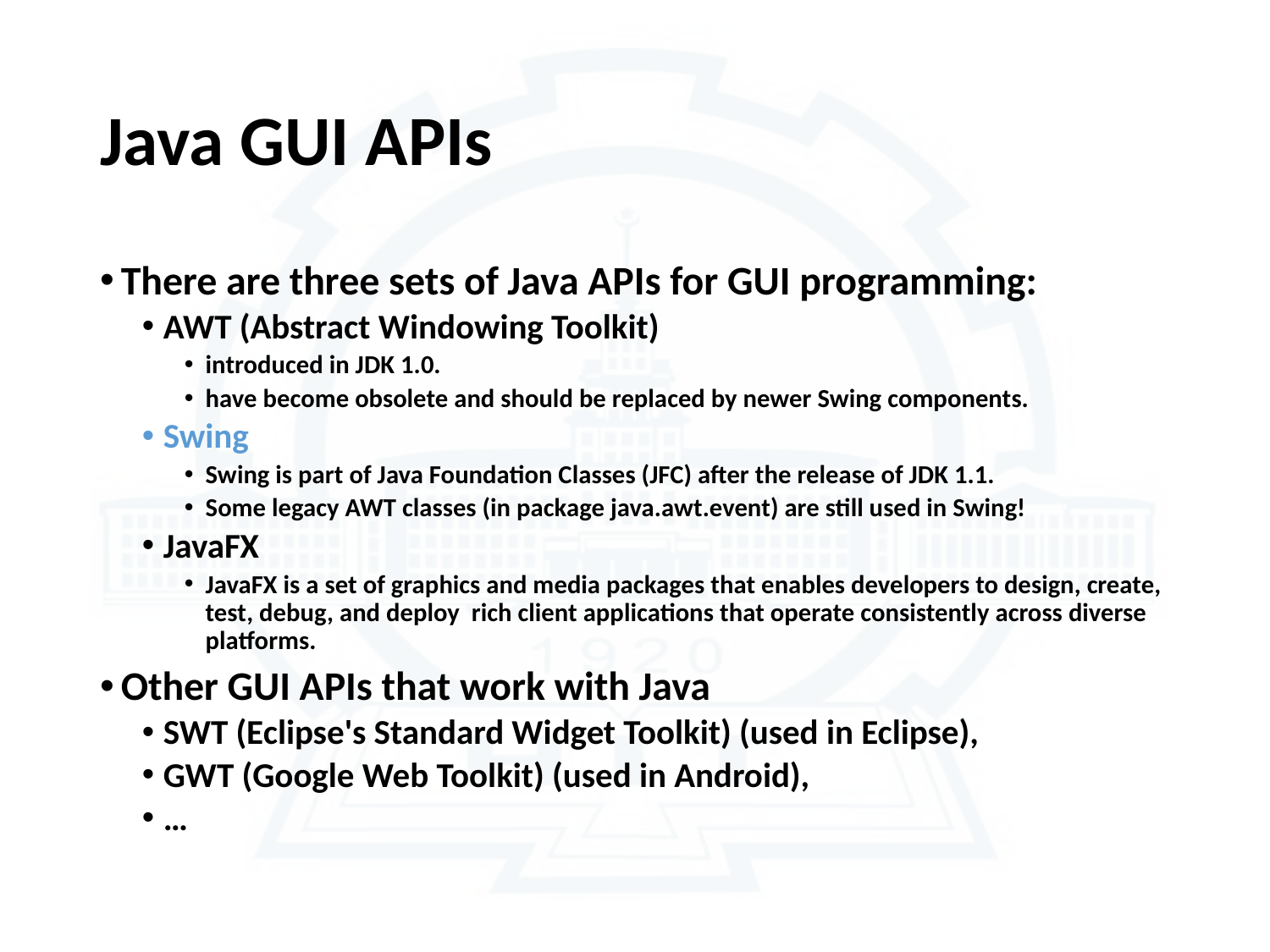

# Java GUI APIs
There are three sets of Java APIs for GUI programming:
AWT (Abstract Windowing Toolkit)
introduced in JDK 1.0.
have become obsolete and should be replaced by newer Swing components.
Swing
Swing is part of Java Foundation Classes (JFC) after the release of JDK 1.1.
Some legacy AWT classes (in package java.awt.event) are still used in Swing!
JavaFX
JavaFX is a set of graphics and media packages that enables developers to design, create, test, debug, and deploy  rich client applications that operate consistently across diverse platforms.
Other GUI APIs that work with Java
SWT (Eclipse's Standard Widget Toolkit) (used in Eclipse),
GWT (Google Web Toolkit) (used in Android),
…